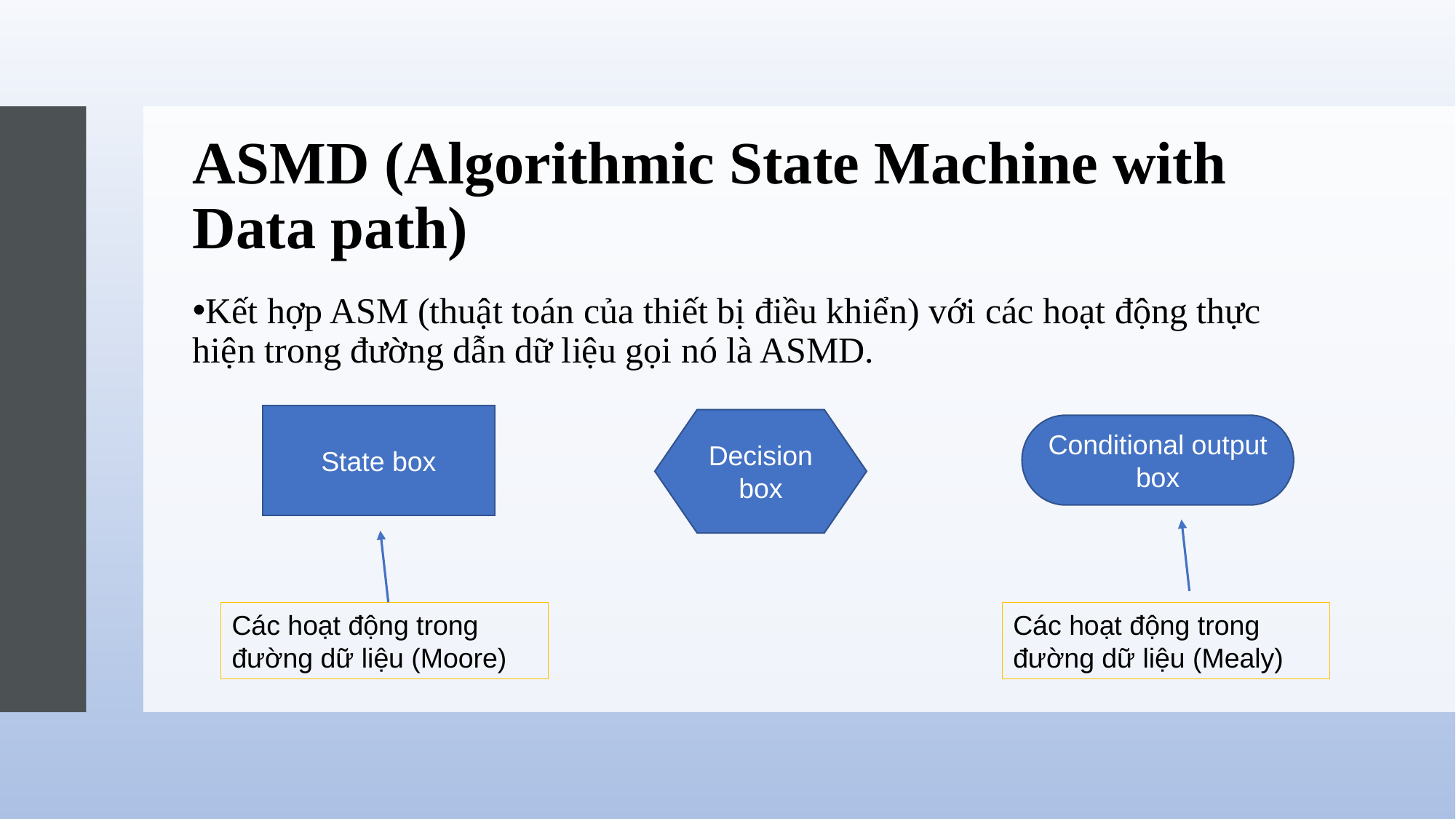

ASMD (Algorithmic State Machine with Data path)
Kết hợp ASM (thuật toán của thiết bị điều khiển) với các hoạt động thực hiện trong đường dẫn dữ liệu gọi nó là ASMD.
State box
Decision box
Conditional output box
Các hoạt động trong đường dữ liệu (Moore)
Các hoạt động trong đường dữ liệu (Mealy)